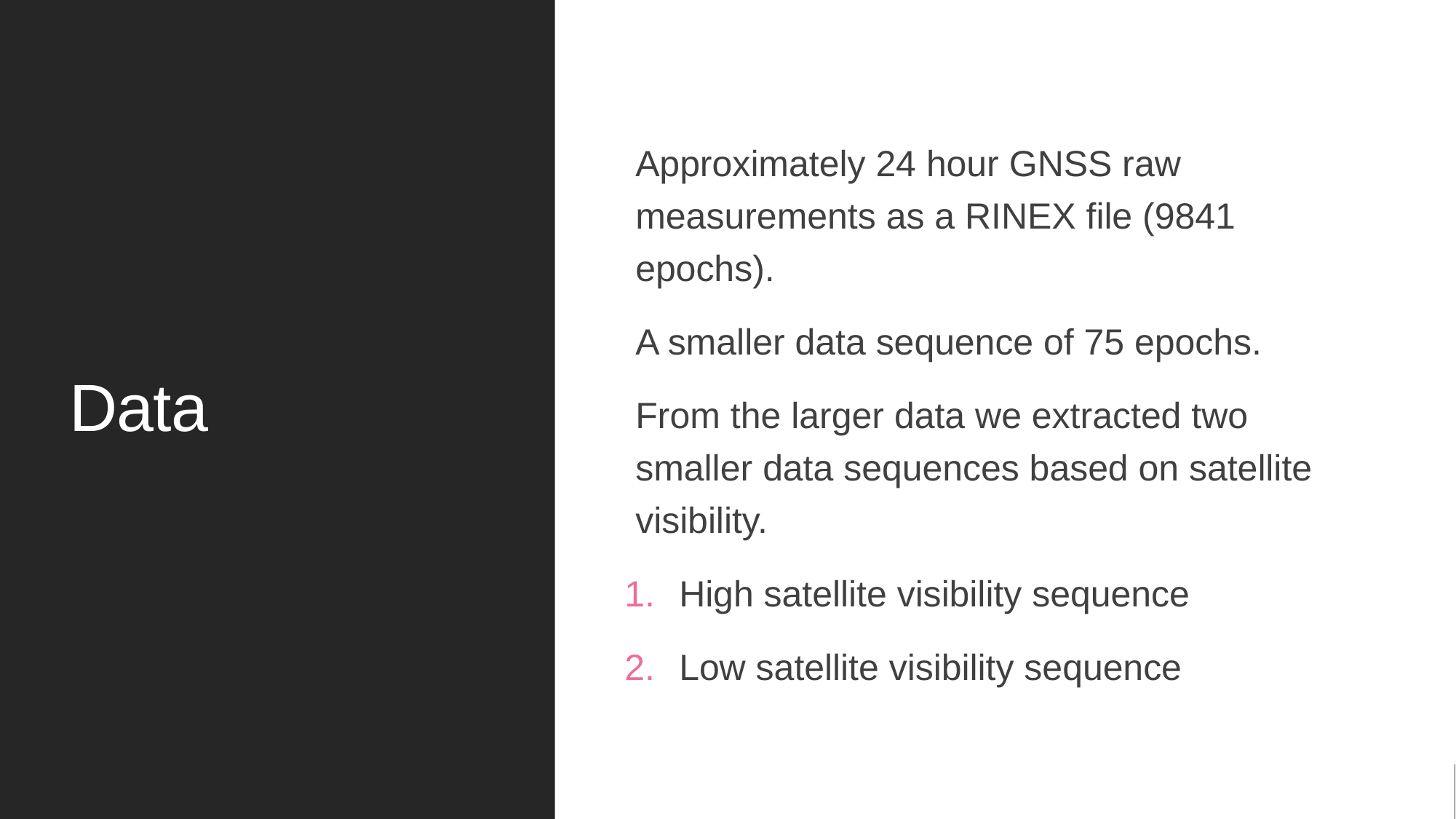

# Data
Approximately 24 hour GNSS raw measurements as a RINEX file (9841 epochs).
A smaller data sequence of 75 epochs.
From the larger data we extracted two smaller data sequences based on satellite visibility.
High satellite visibility sequence
Low satellite visibility sequence